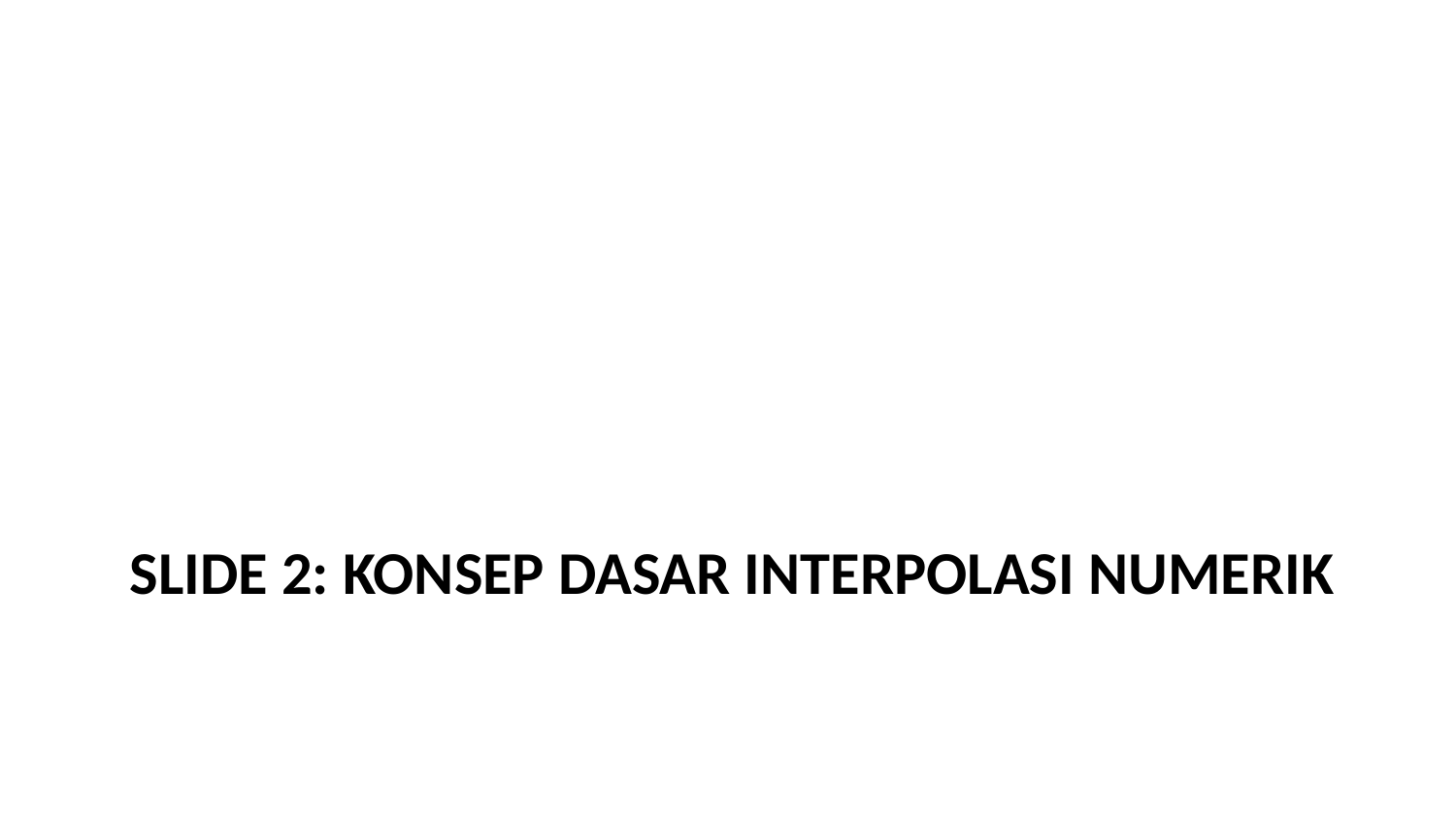

# Slide 2: Konsep Dasar Interpolasi Numerik